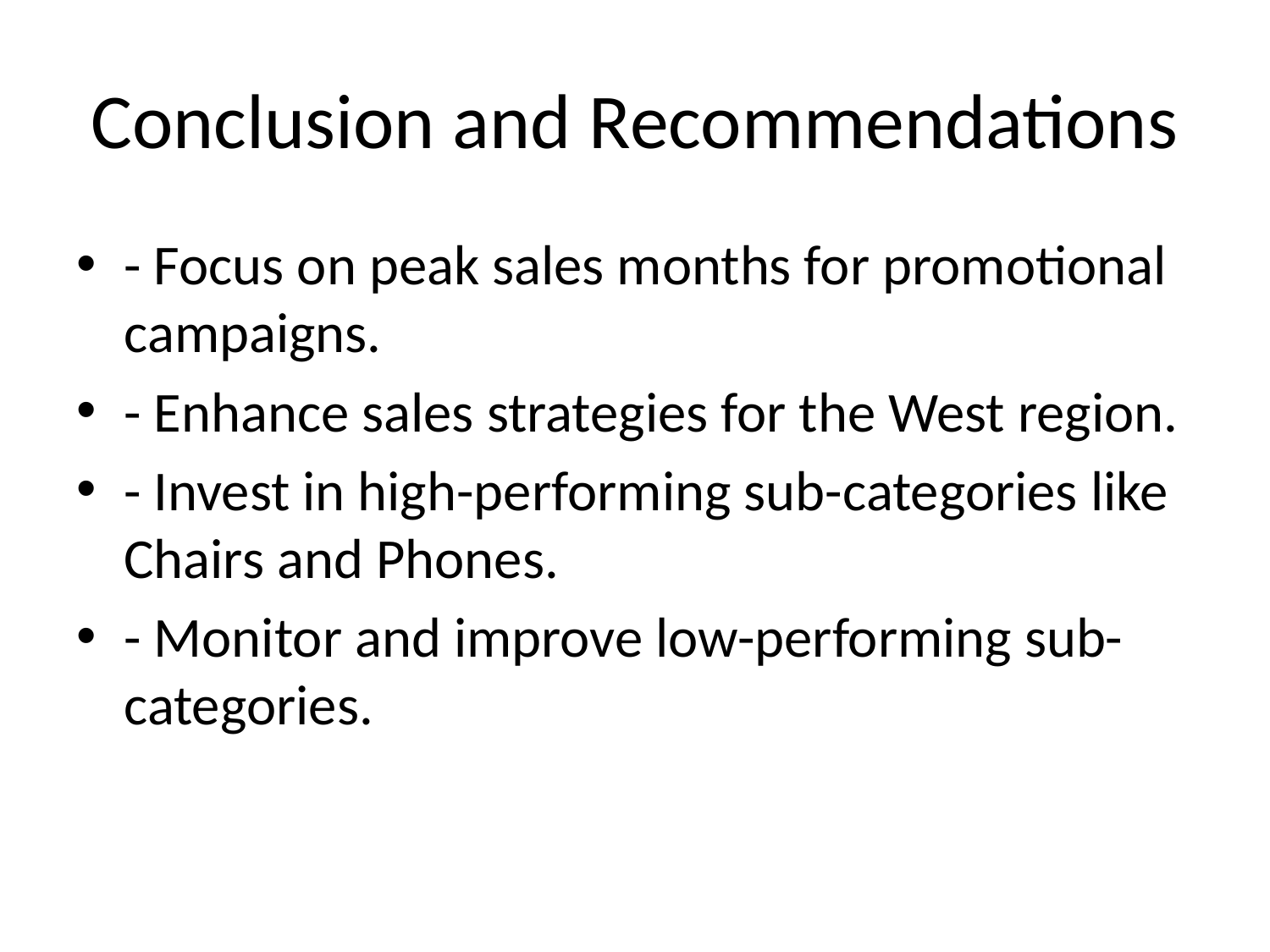

# Conclusion and Recommendations
- Focus on peak sales months for promotional campaigns.
- Enhance sales strategies for the West region.
- Invest in high-performing sub-categories like Chairs and Phones.
- Monitor and improve low-performing sub-categories.